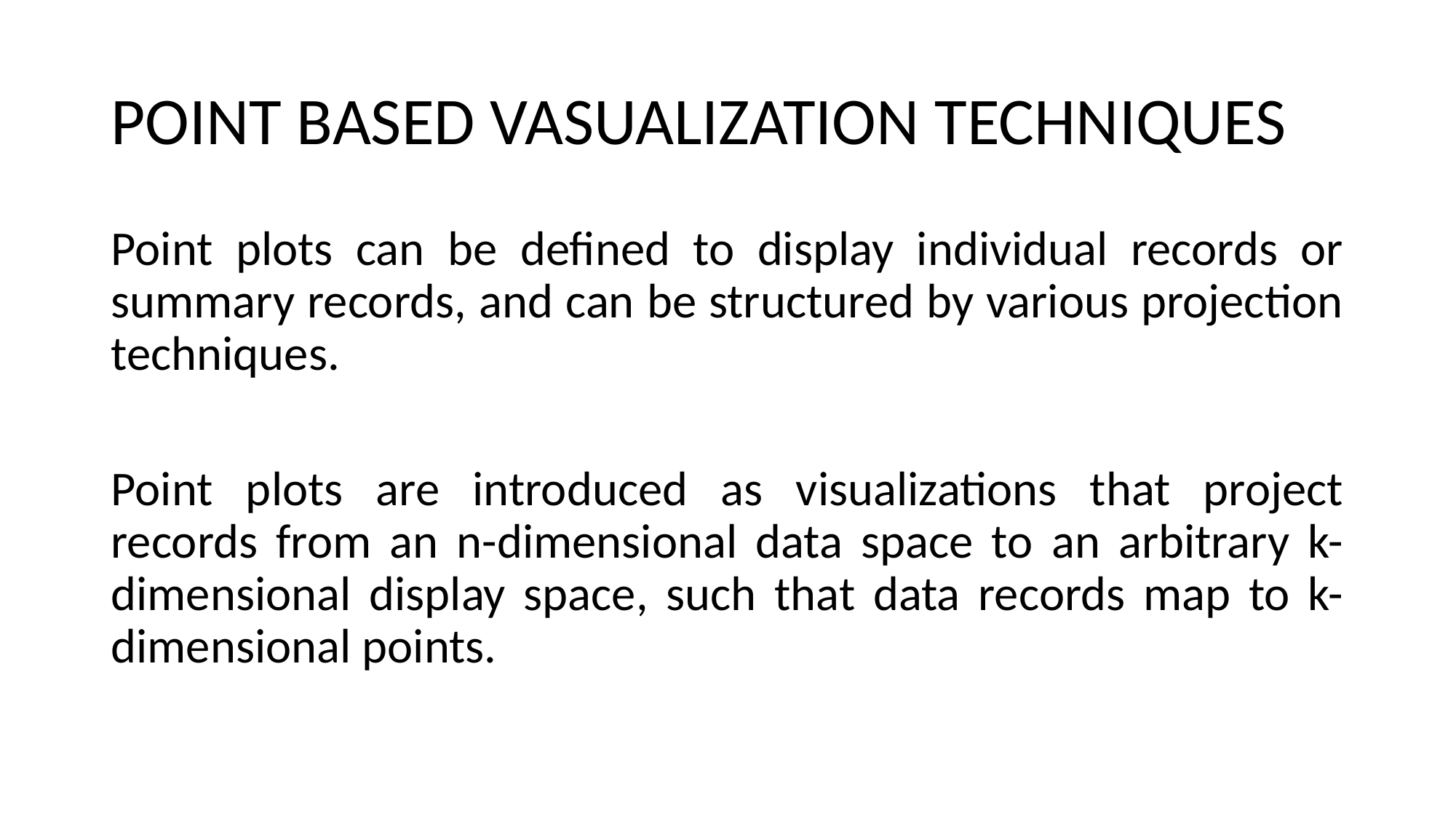

# POINT BASED VASUALIZATION TECHNIQUES
Point plots can be defined to display individual records or summary records, and can be structured by various projection techniques.

Point plots are introduced as visualizations that project records from an n-dimensional data space to an arbitrary k-dimensional display space, such that data records map to k-dimensional points.